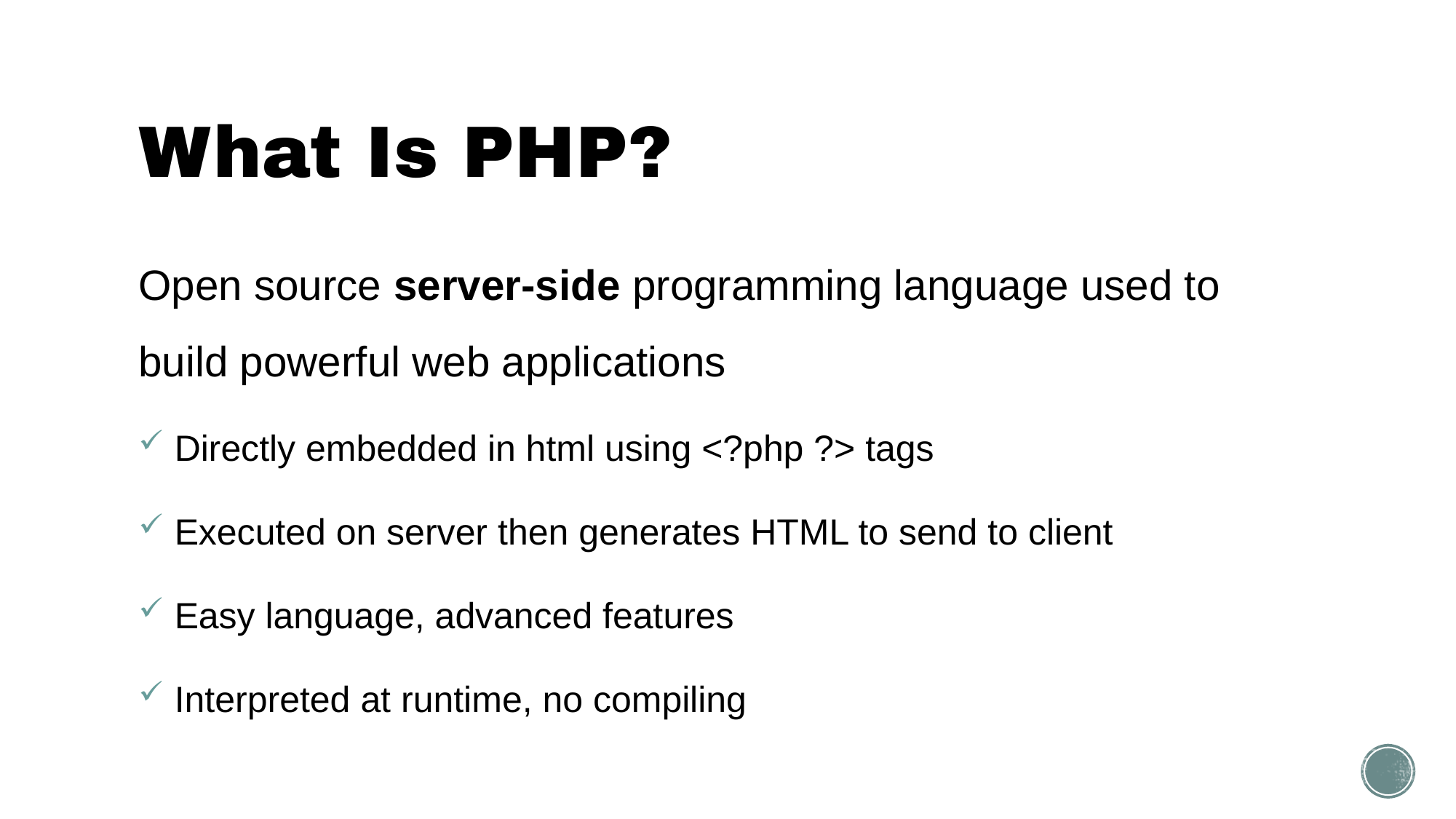

# What Is PHP?
Open source server-side programming language used to build powerful web applications
 Directly embedded in html using <?php ?> tags
 Executed on server then generates HTML to send to client
 Easy language, advanced features
 Interpreted at runtime, no compiling